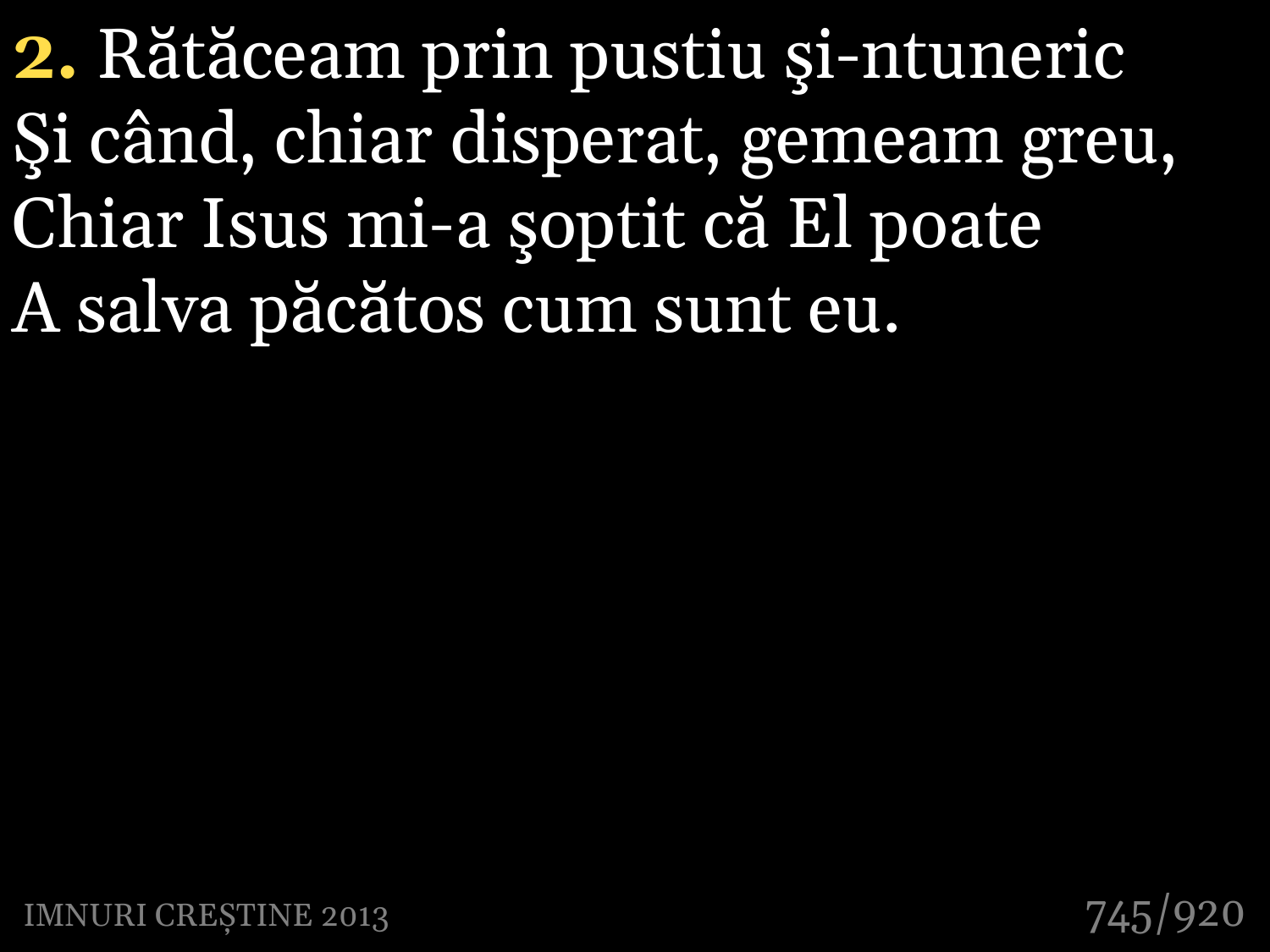

2. Rătăceam prin pustiu şi-ntuneric
Şi când, chiar disperat, gemeam greu,
Chiar Isus mi-a şoptit că El poate
A salva păcătos cum sunt eu.
745/920
IMNURI CREȘTINE 2013